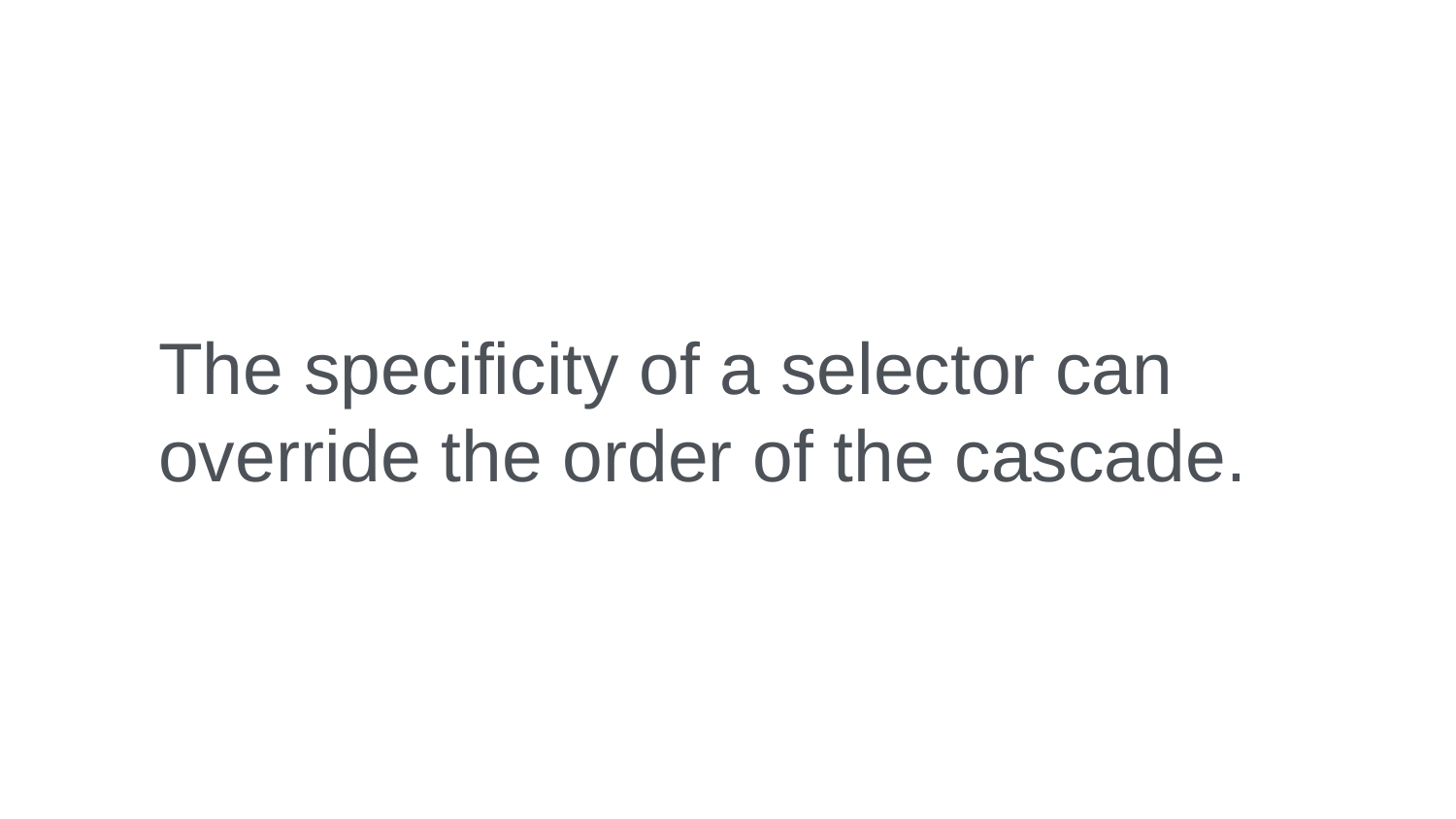

The specificity of a selector can override the order of the cascade.